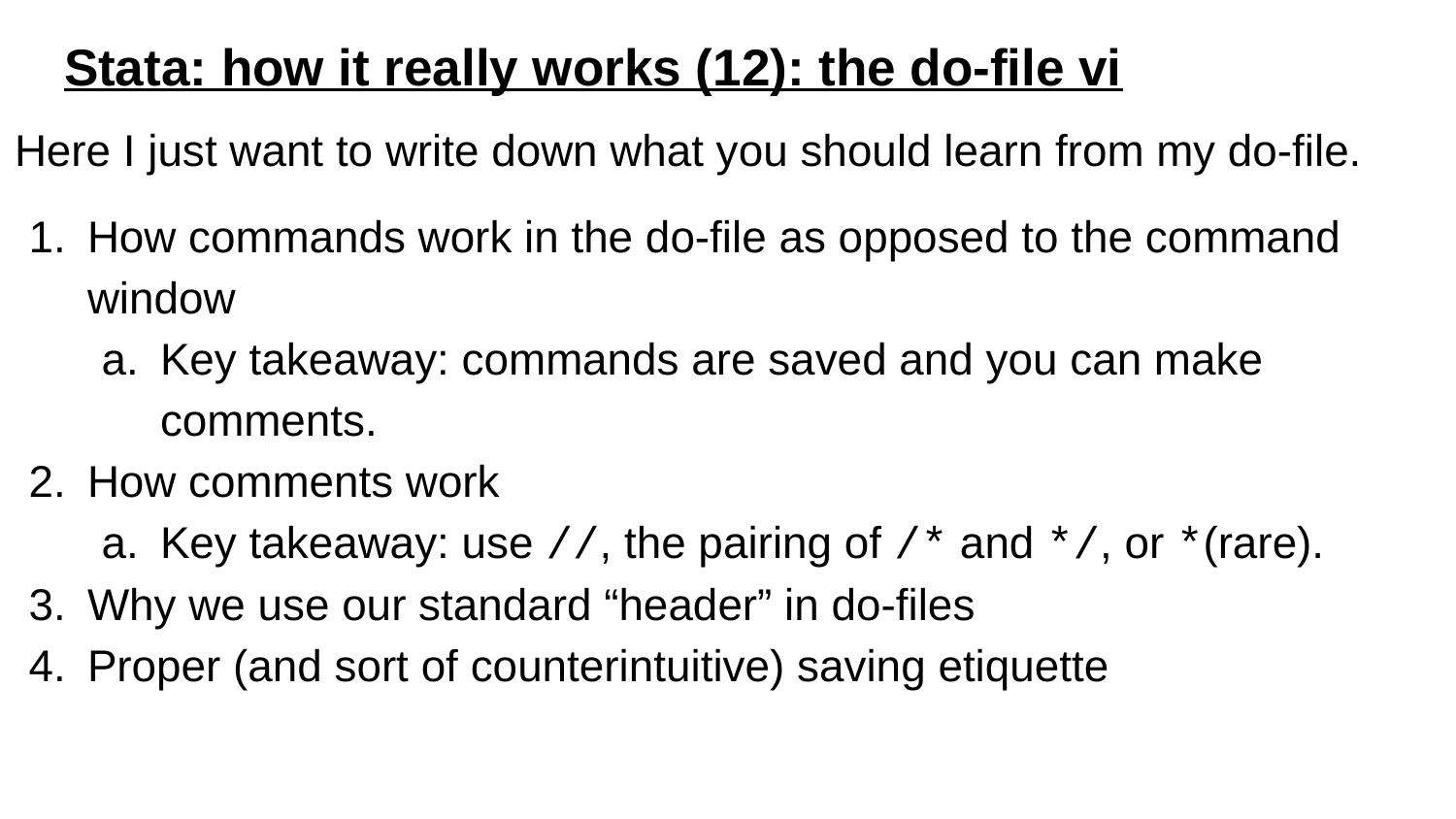

# Stata: how it really works (12): the do-file vi
Here I just want to write down what you should learn from my do-file.
How commands work in the do-file as opposed to the command window
Key takeaway: commands are saved and you can make comments.
How comments work
Key takeaway: use //, the pairing of /* and */, or *(rare).
Why we use our standard “header” in do-files
Proper (and sort of counterintuitive) saving etiquette